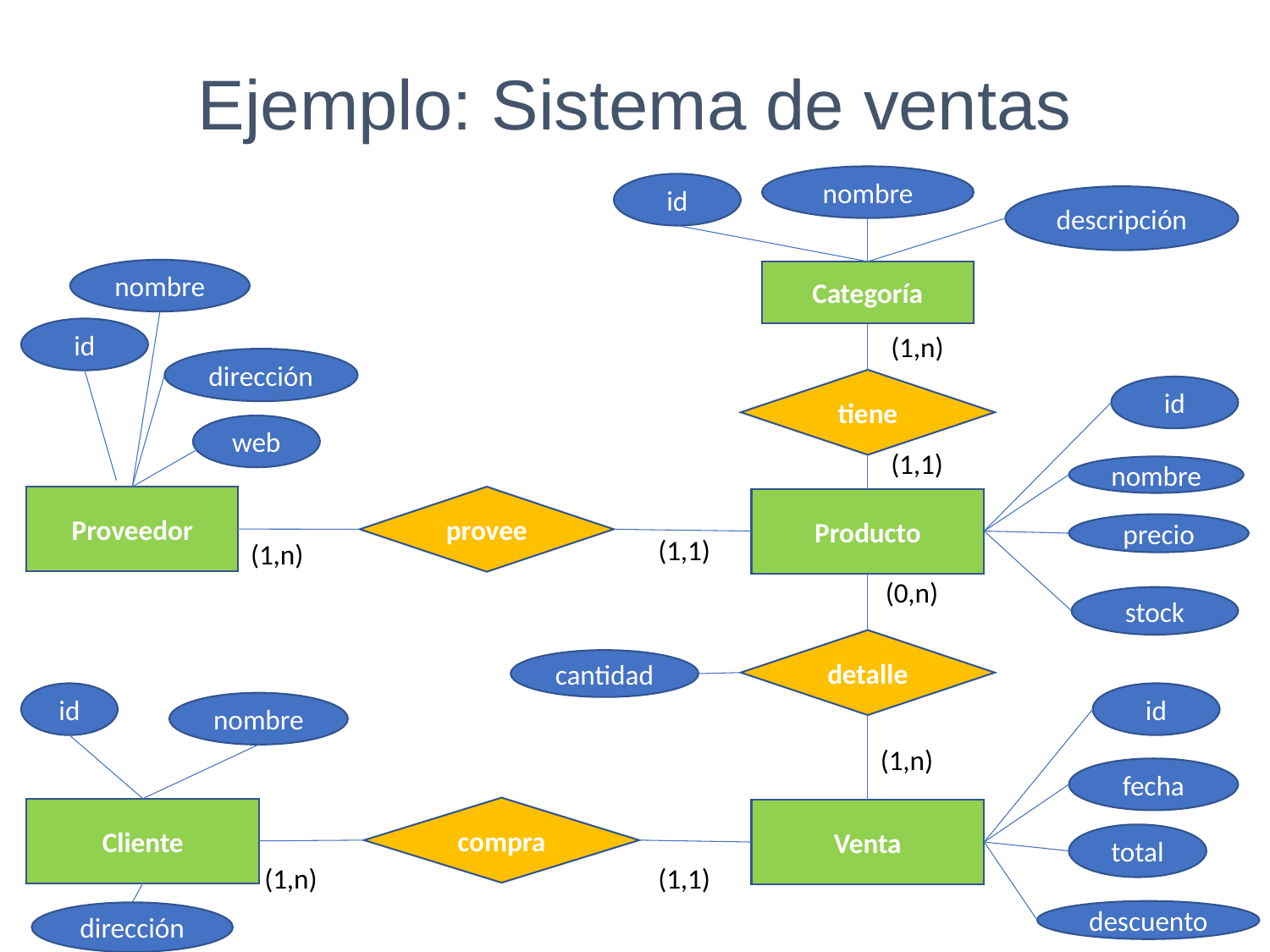

Ejemplo: Sistema de ventas
nombre
id
descripción
nombre
Categoría
id
(1,n)
dirección
tiene
id
web
(1,1)
nombre
Proveedor
provee
Producto
precio
(1,1)
(1,n)
(0,n)
stock
detalle
cantidad
id
id
nombre
(1,n)
fecha
compra
Cliente
Venta
total
(1,n)
(1,1)
50
descuento
dirección